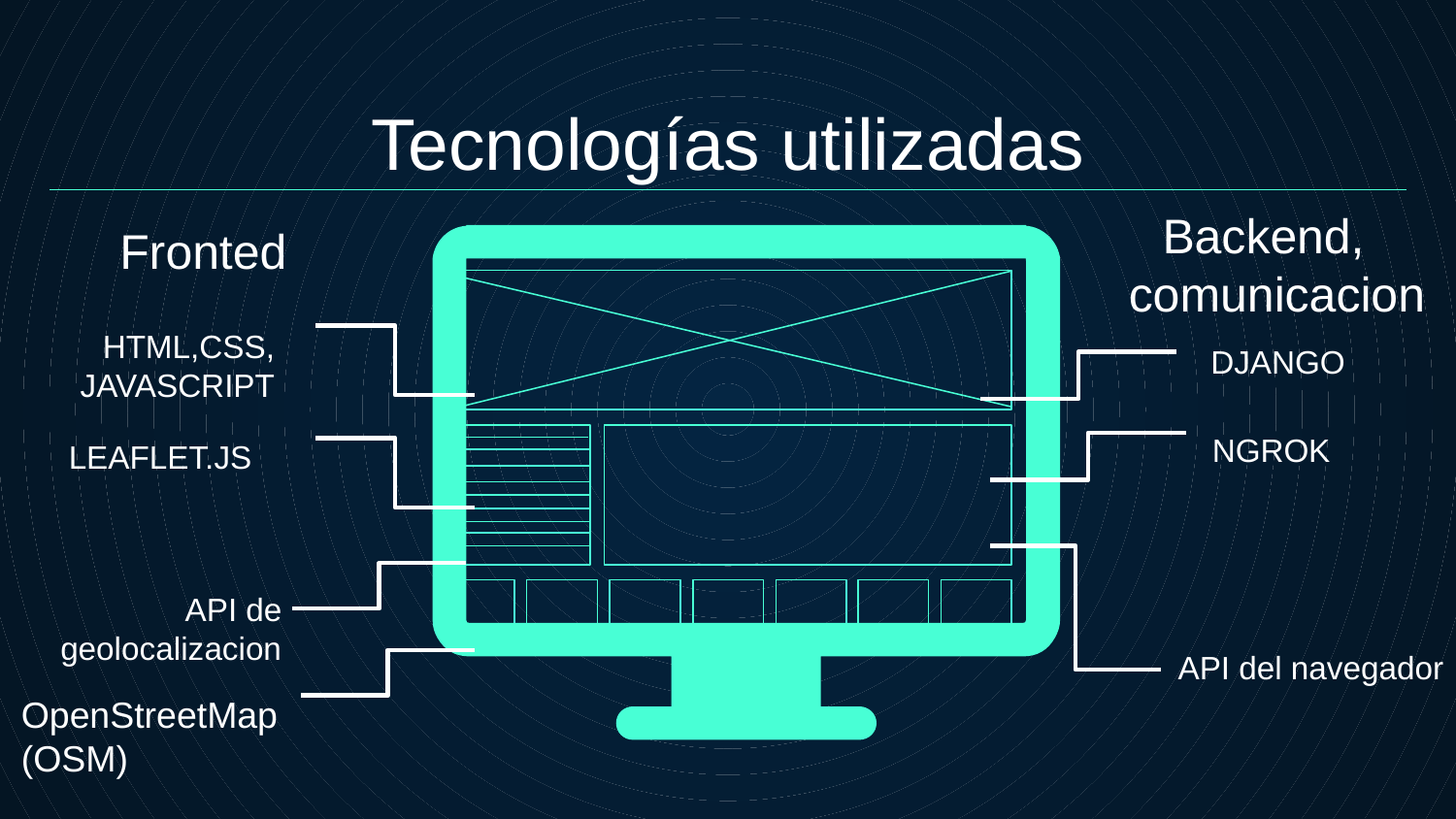

# Tecnologías utilizadas
Backend,
  comunicacion
Fronted

HTML,CSS,
JAVASCRIPT
DJANGO
LEAFLET.JS
NGROK

API de geolocalizacion
API del navegador
OpenStreetMap(OSM)